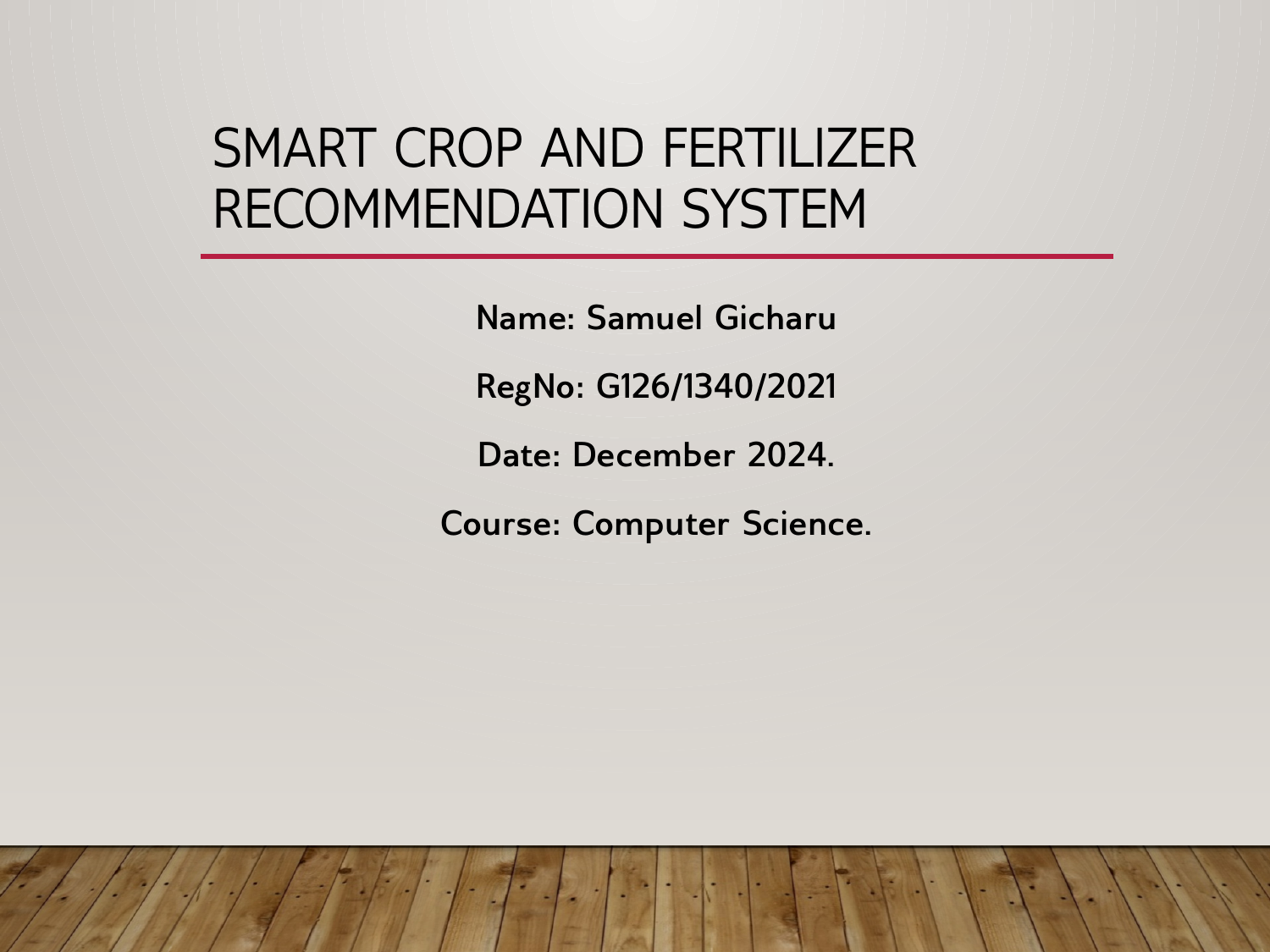

# Smart Crop and Fertilizer Recommendation System
Name: Samuel Gicharu
RegNo: G126/1340/2021
Date: December 2024.
Course: Computer Science.